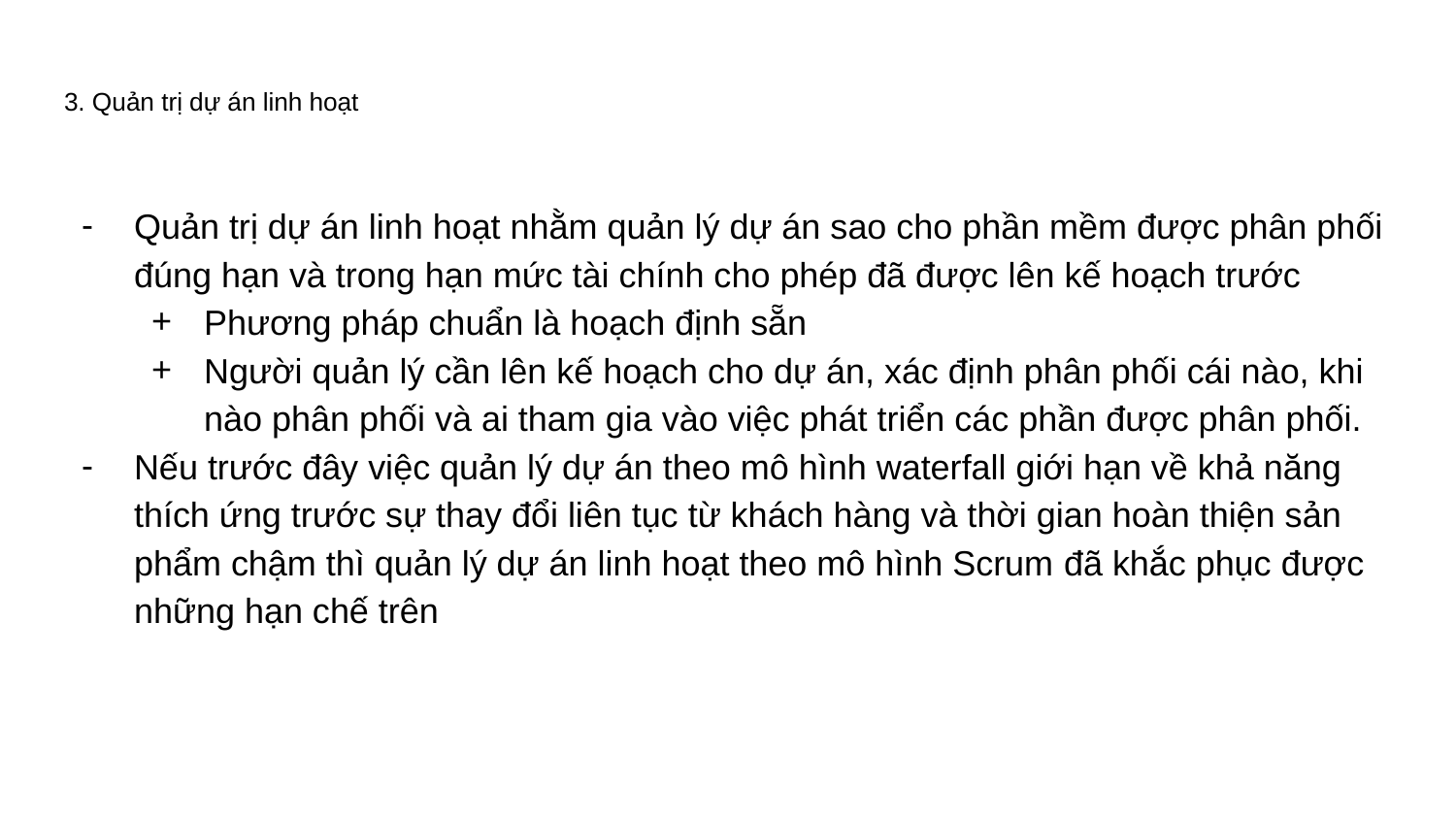

# 3. Quản trị dự án linh hoạt

Quản trị dự án linh hoạt nhằm quản lý dự án sao cho phần mềm được phân phối đúng hạn và trong hạn mức tài chính cho phép đã được lên kế hoạch trước
Phương pháp chuẩn là hoạch định sẵn
Người quản lý cần lên kế hoạch cho dự án, xác định phân phối cái nào, khi nào phân phối và ai tham gia vào việc phát triển các phần được phân phối.
Nếu trước đây việc quản lý dự án theo mô hình waterfall giới hạn về khả năng thích ứng trước sự thay đổi liên tục từ khách hàng và thời gian hoàn thiện sản phẩm chậm thì quản lý dự án linh hoạt theo mô hình Scrum đã khắc phục được những hạn chế trên